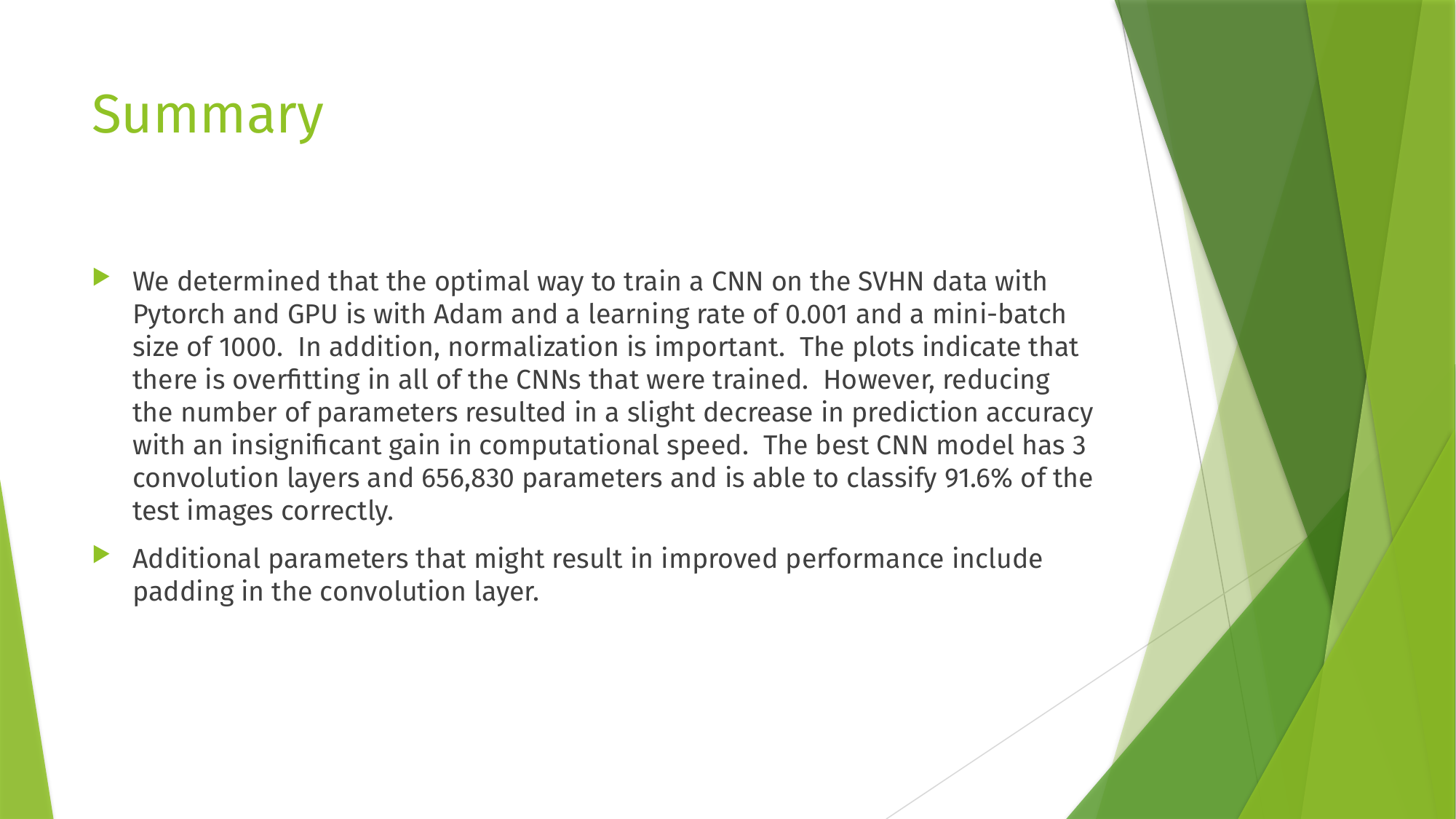

# Summary
We determined that the optimal way to train a CNN on the SVHN data with Pytorch and GPU is with Adam and a learning rate of 0.001 and a mini-batch size of 1000.  In addition, normalization is important.  The plots indicate that there is overfitting in all of the CNNs that were trained.  However, reducing the number of parameters resulted in a slight decrease in prediction accuracy with an insignificant gain in computational speed.  The best CNN model has 3 convolution layers and 656,830 parameters and is able to classify 91.6% of the test images correctly.
Additional parameters that might result in improved performance include padding in the convolution layer.